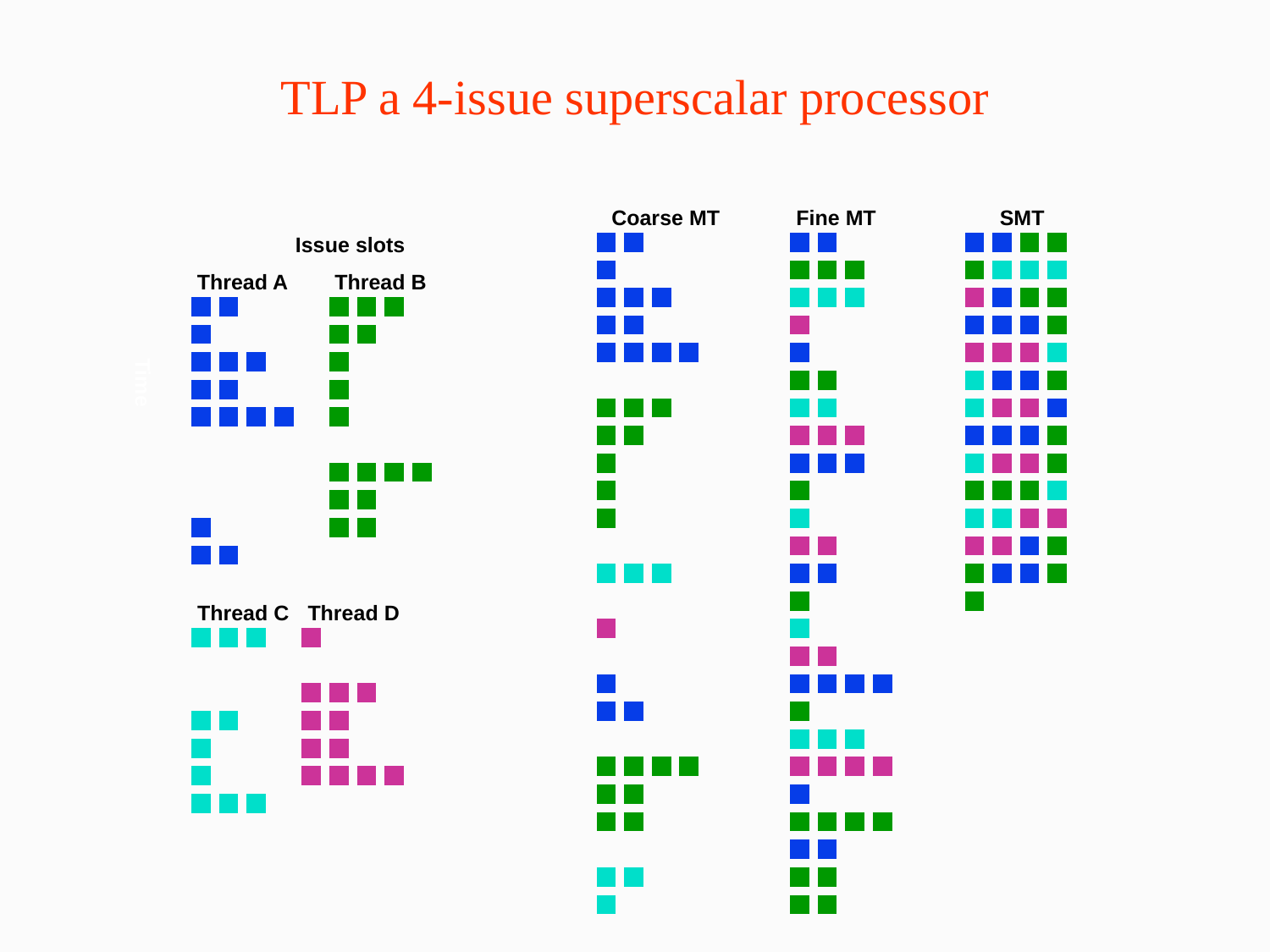

# TLP a 4-issue superscalar processor

Fine MT
SMT
Issue slots

Thread A
Thread B

Time

Thread C
Thread D

Coarse MT

144